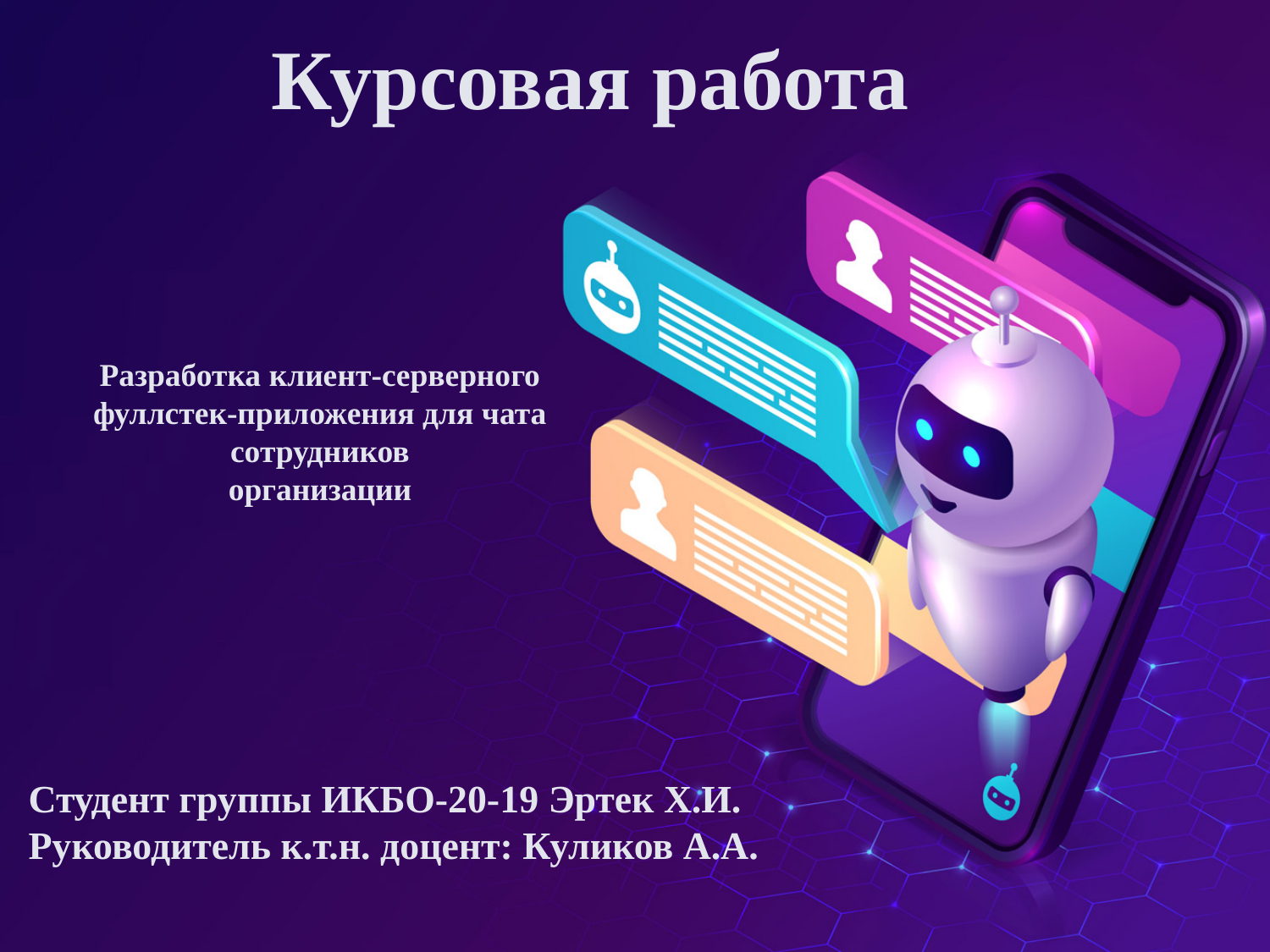

# Курсовая работа
Разработка клиент-серверного фуллстек-приложения для чата сотрудников
организации
Студент группы ИКБО-20-19 Эртек Х.И.
Руководитель к.т.н. доцент: Куликов А.А.